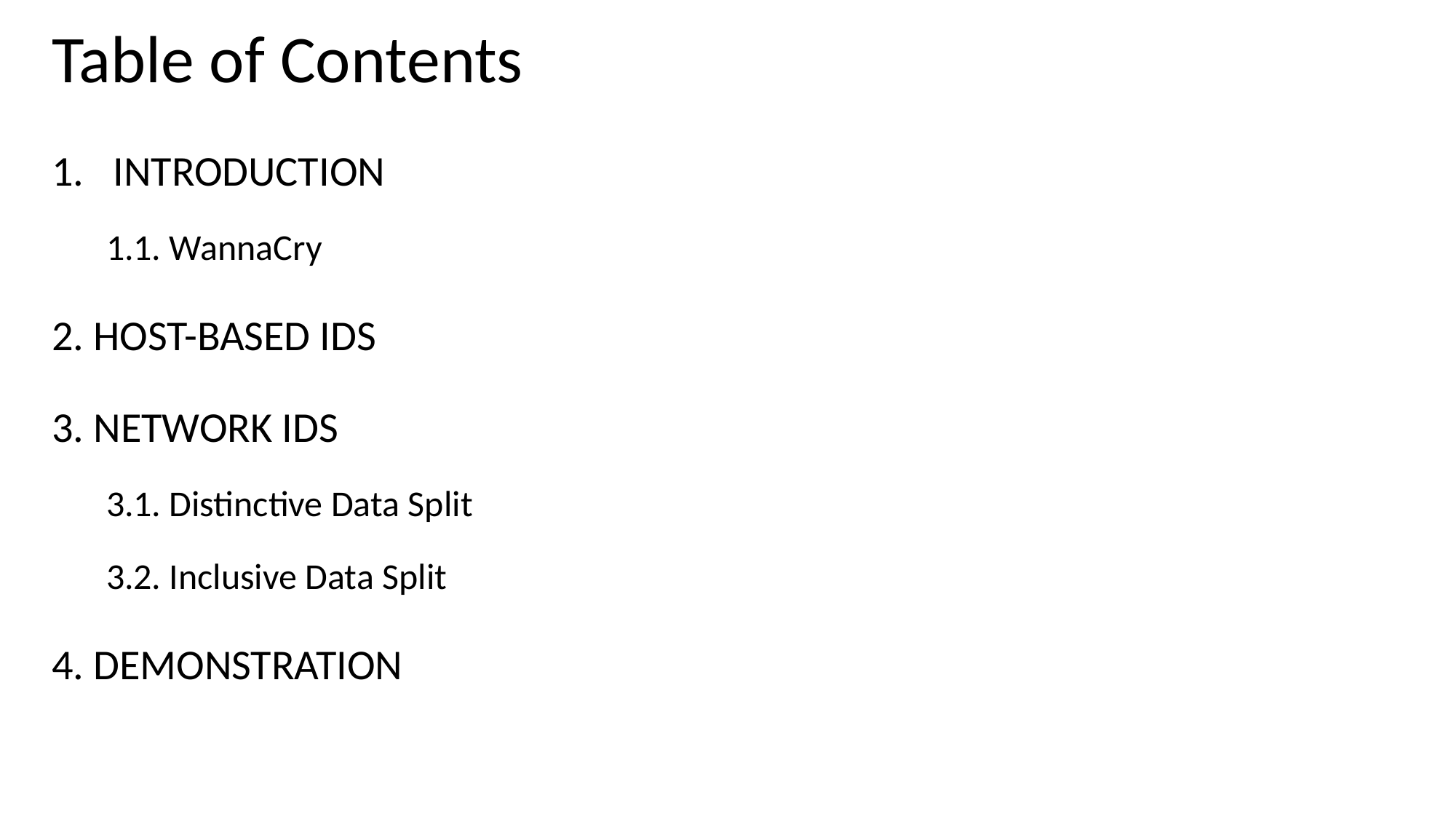

Table of Contents
INTRODUCTION
1.1. WannaCry
2. HOST-BASED IDS
3. NETWORK IDS
3.1. Distinctive Data Split
3.2. Inclusive Data Split
4. DEMONSTRATION